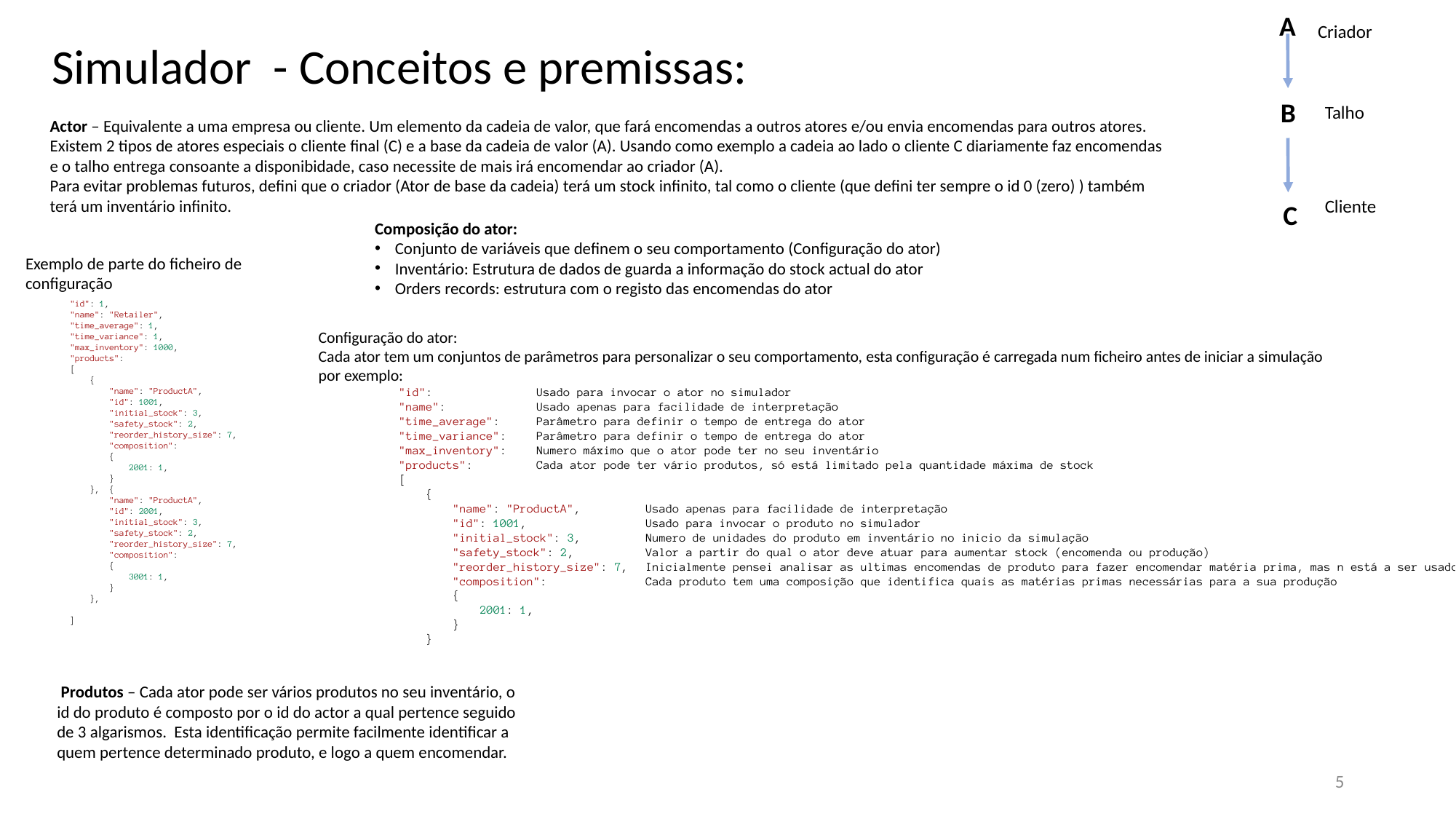

# Simulador  - Conceitos e premissas:
A
Criador
B
Talho
Actor – Equivalente a uma empresa ou cliente. Um elemento da cadeia de valor, que fará encomendas a outros atores e/ou envia encomendas para outros atores.
Existem 2 tipos de atores especiais o cliente final (C) e a base da cadeia de valor (A). Usando como exemplo a cadeia ao lado o cliente C diariamente faz encomendas e o talho entrega consoante a disponibidade, caso necessite de mais irá encomendar ao criador (A).
Para evitar problemas futuros, defini que o criador (Ator de base da cadeia) terá um stock infinito, tal como o cliente (que defini ter sempre o id 0 (zero) ) também terá um inventário infinito.
Cliente
C
Composição do ator:
Conjunto de variáveis que definem o seu comportamento (Configuração do ator)
Inventário: Estrutura de dados de guarda a informação do stock actual do ator
Orders records: estrutura com o registo das encomendas do ator

Exemplo de parte do ficheiro de configuração
            "id": 1,
            "name": "Retailer",
            "time_average": 1,
            "time_variance": 1,
            "max_inventory": 1000,
            "products":
            [
                {
                    "name": "ProductA",
                    "id": 1001,
                    "initial_stock": 3,
                    "safety_stock": 2,
                    "reorder_history_size": 7,
                    "composition":
                    {
                        2001: 1,
                    }
                },  {
                    "name": "ProductA",
                    "id": 2001,
                    "initial_stock": 3,
                    "safety_stock": 2,
                    "reorder_history_size": 7,
                    "composition":
                    {
                        3001: 1,
                    }
                },

            ]

Configuração do ator:
Cada ator tem um conjuntos de parâmetros para personalizar o seu comportamento, esta configuração é carregada num ficheiro antes de iniciar a simulação
por exemplo:
            "id": 	Usado para invocar o ator no simulador
            "name": 	Usado apenas para facilidade de interpretação
            "time_average": 	Parâmetro para definir o tempo de entrega do ator
            "time_variance":  	Parâmetro para definir o tempo de entrega do ator
            "max_inventory":  	Numero máximo que o ator pode ter no seu inventário
            "products":	Cada ator pode ter vário produtos, só está limitado pela quantidade máxima de stock
            [
                {
                    "name": "ProductA", 	Usado apenas para facilidade de interpretação
                    "id": 1001, 		Usado para invocar o produto no simulador
                    "initial_stock": 3,	Numero de unidades do produto em inventário no inicio da simulação
                    "safety_stock": 2,	Valor a partir do qual o ator deve atuar para aumentar stock (encomenda ou produção)
                    "reorder_history_size": 7,	Inicialmente pensei analisar as ultimas encomendas de produto para fazer encomendar matéria prima, mas n está a ser usado
                    "composition":	Cada produto tem uma composição que identifica quais as matérias primas necessárias para a sua produção
                    {
                        2001: 1,
                    }
                }
 Produtos – Cada ator pode ser vários produtos no seu inventário, o id do produto é composto por o id do actor a qual pertence seguido de 3 algarismos.  Esta identificação permite facilmente identificar a quem pertence determinado produto, e logo a quem encomendar.
5